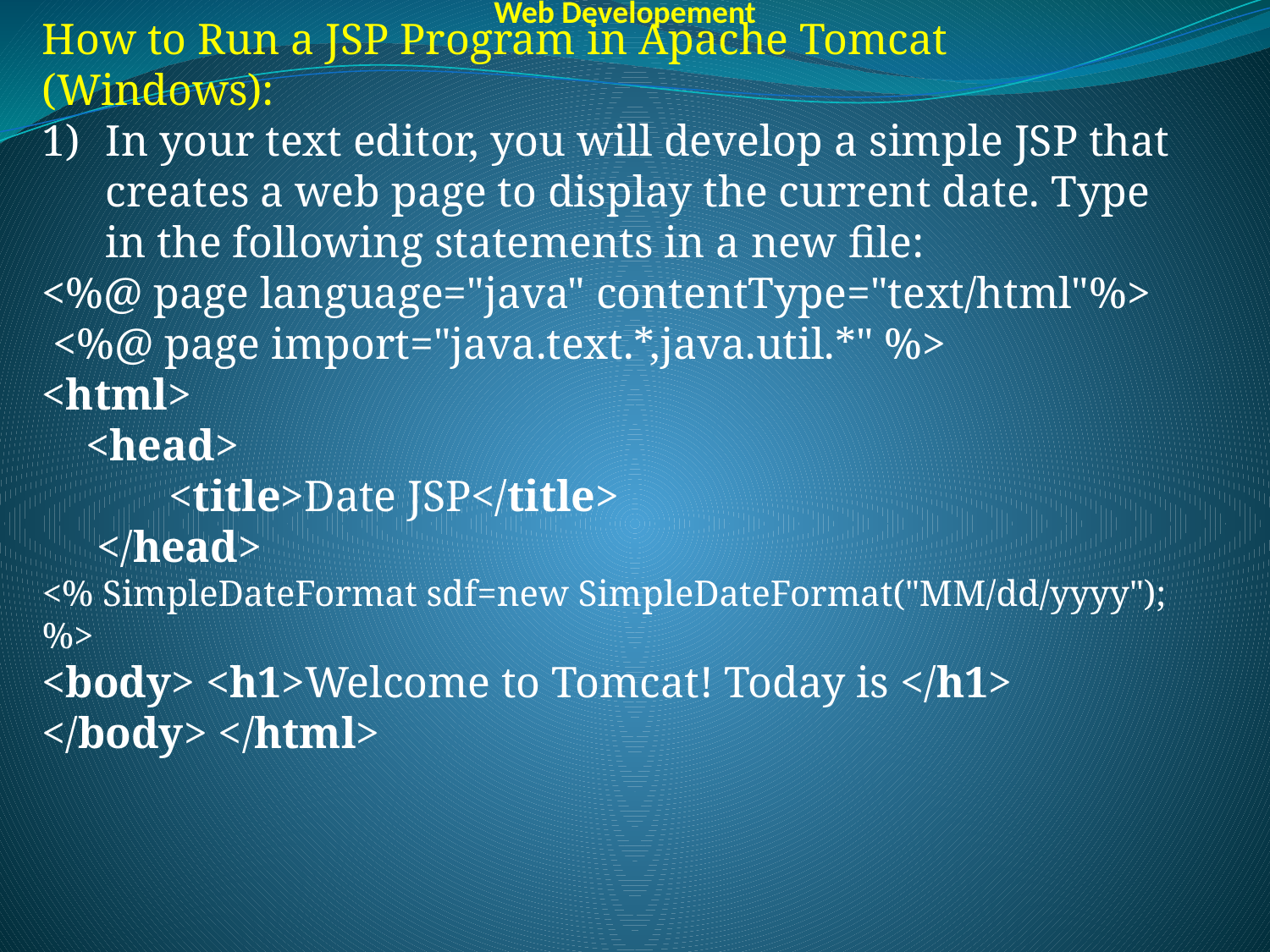

Web Developement

How to Run a JSP Program in Apache Tomcat (Windows):
In your text editor, you will develop a simple JSP that creates a web page to display the current date. Type in the following statements in a new file:
<%@ page language="java" contentType="text/html"%>
 <%@ page import="java.text.*,java.util.*" %>
<html>
    <head>
	<title>Date JSP</title>
     </head>
<% SimpleDateFormat sdf=new SimpleDateFormat("MM/dd/yyyy"); %>
<body> <h1>Welcome to Tomcat! Today is </h1> </body> </html>